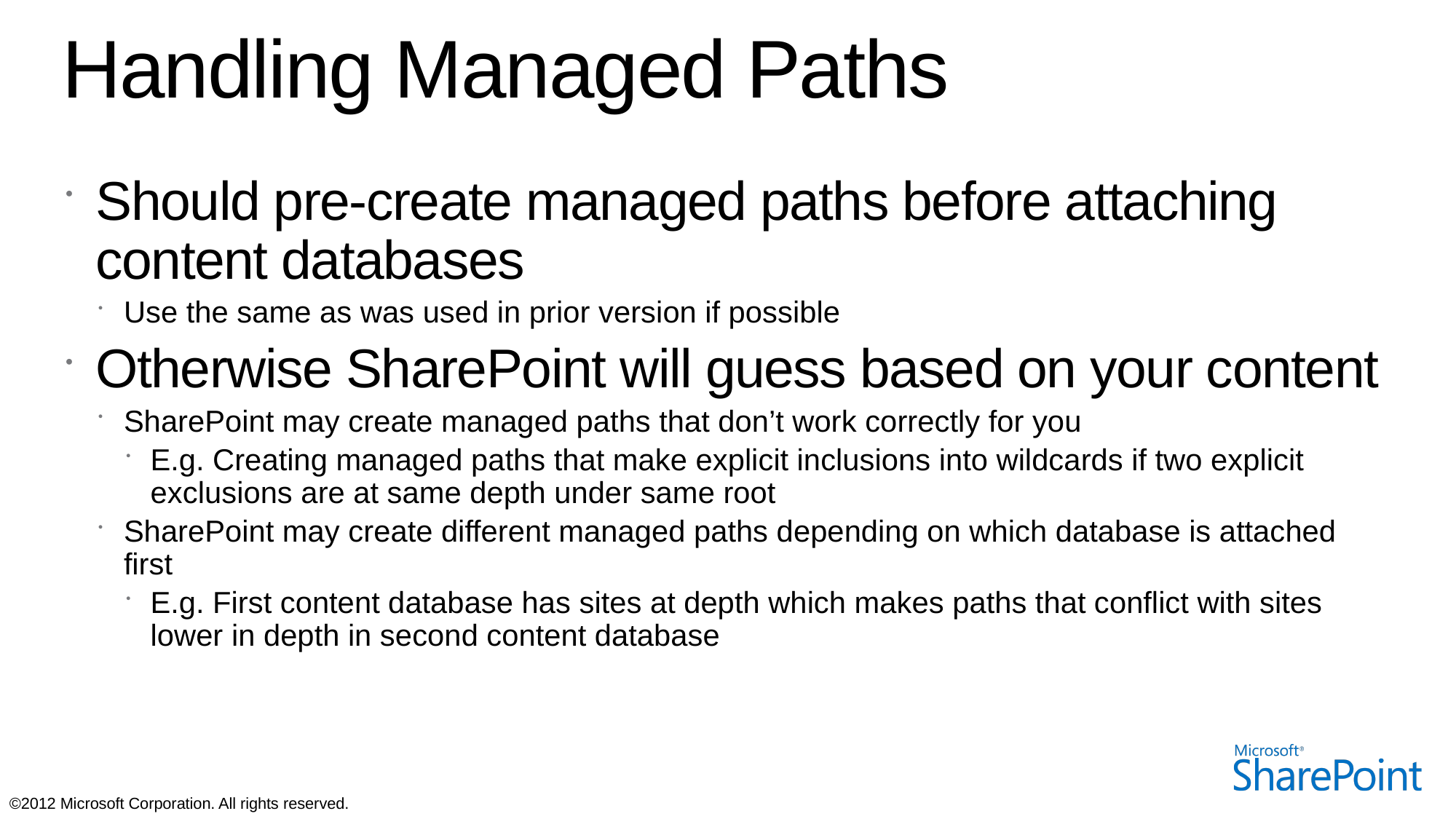

# Handling Managed Paths
Should pre-create managed paths before attaching content databases
Use the same as was used in prior version if possible
Otherwise SharePoint will guess based on your content
SharePoint may create managed paths that don’t work correctly for you
E.g. Creating managed paths that make explicit inclusions into wildcards if two explicit exclusions are at same depth under same root
SharePoint may create different managed paths depending on which database is attached first
E.g. First content database has sites at depth which makes paths that conflict with sites lower in depth in second content database